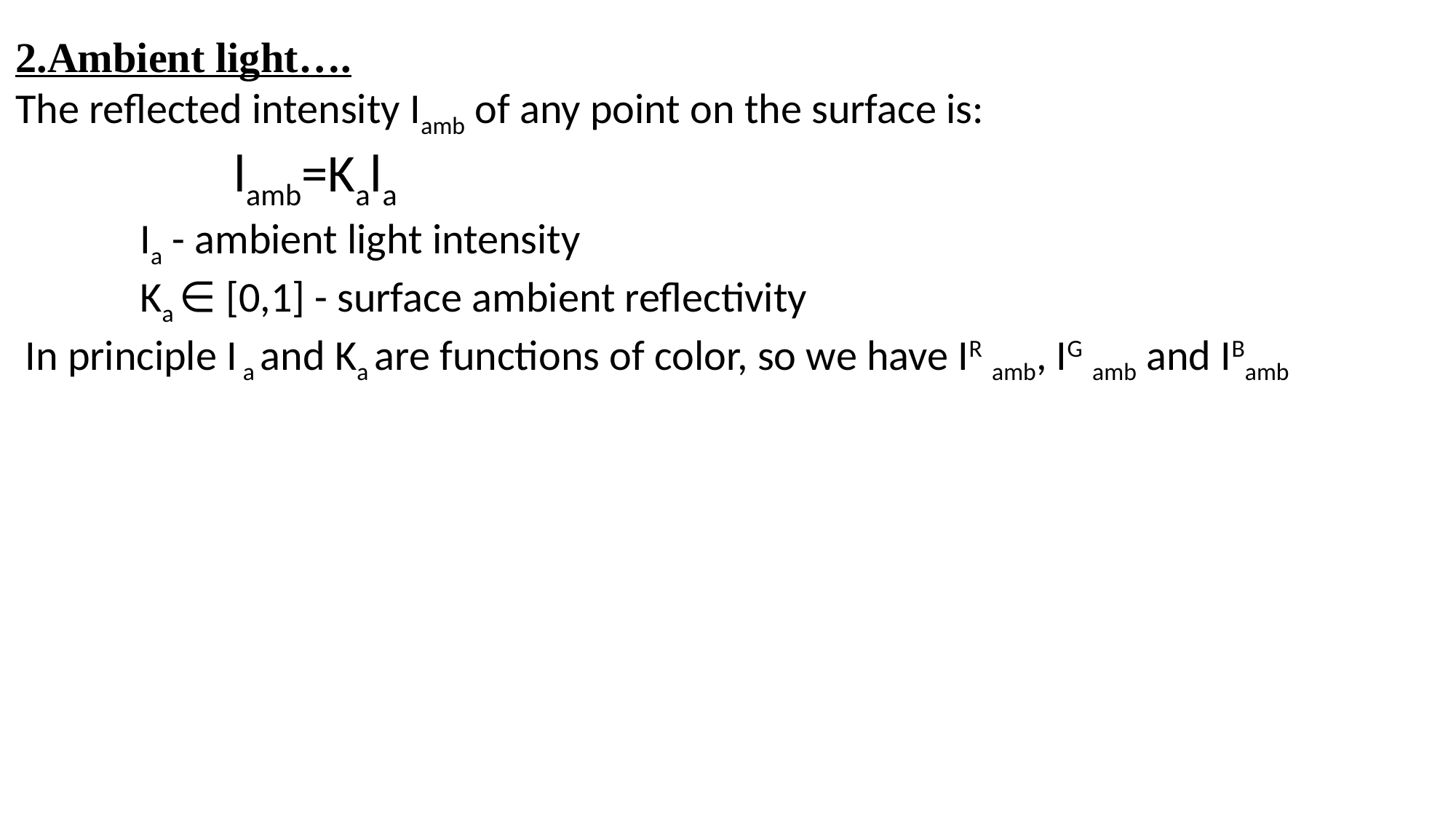

2.Ambient light….
The reflected intensity Iamb of any point on the surface is:
		lamb=Kala
 Ia - ambient light intensity
 Ka ∈ [0,1] - surface ambient reflectivity
 In principle I a and Ka are functions of color, so we have IR amb, IG amb and IBamb